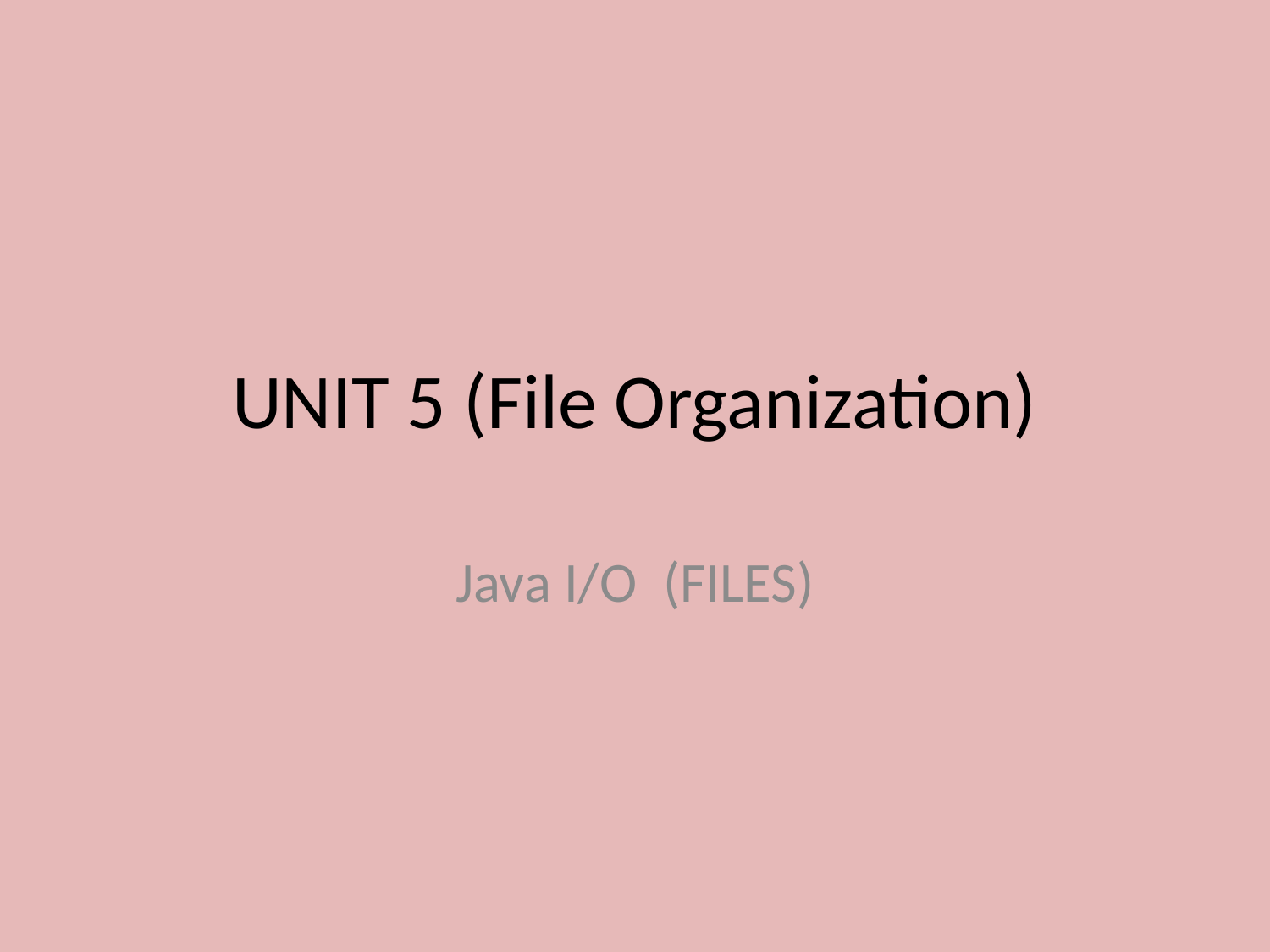

# UNIT 5 (File Organization)
Java I/O  (FILES)